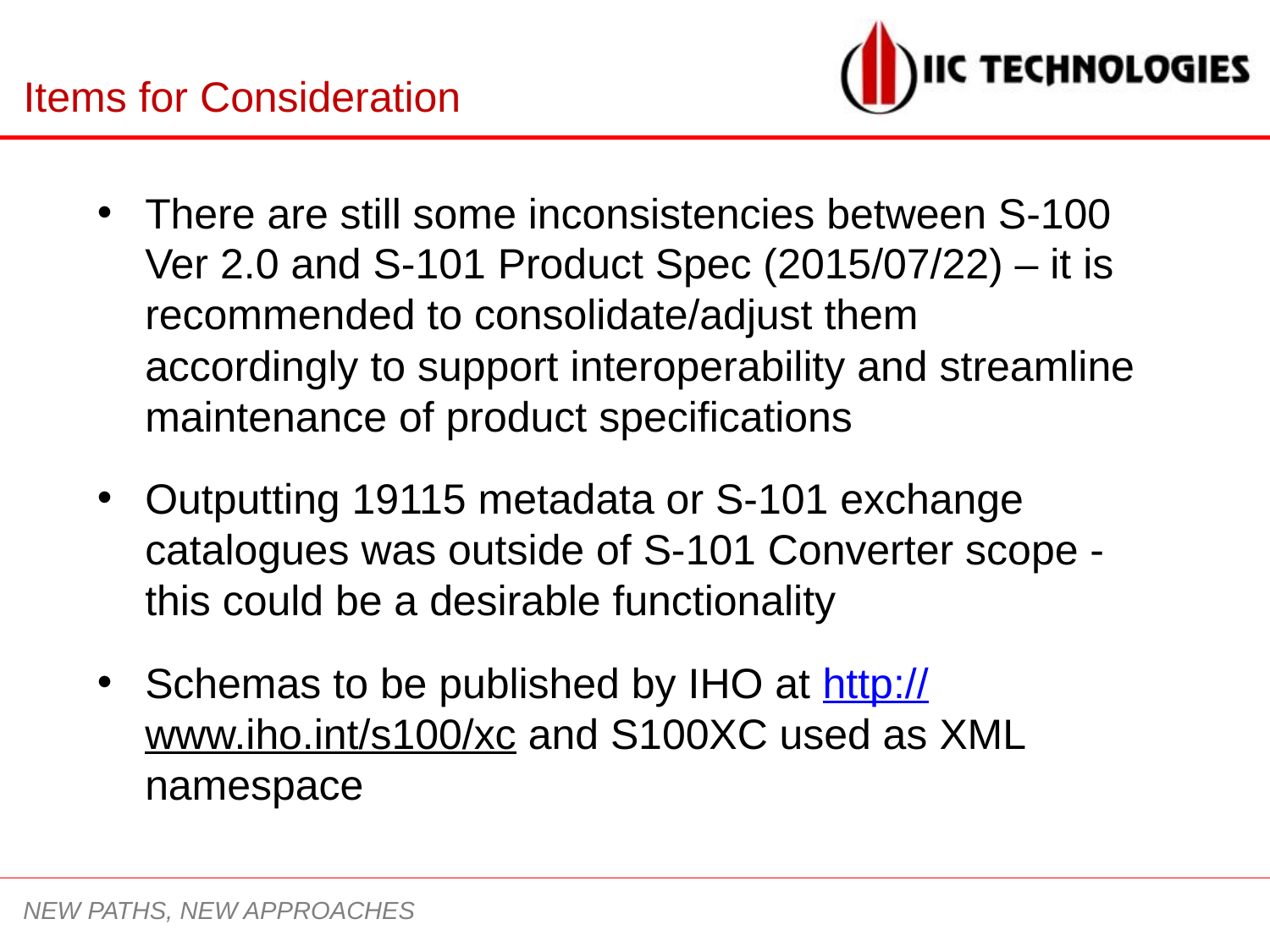

# Items for Consideration
There are still some inconsistencies between S-100 Ver 2.0 and S-101 Product Spec (2015/07/22) – it is recommended to consolidate/adjust them accordingly to support interoperability and streamline maintenance of product specifications
Outputting 19115 metadata or S-101 exchange catalogues was outside of S-101 Converter scope - this could be a desirable functionality
Schemas to be published by IHO at http://www.iho.int/s100/xc and S100XC used as XML namespace